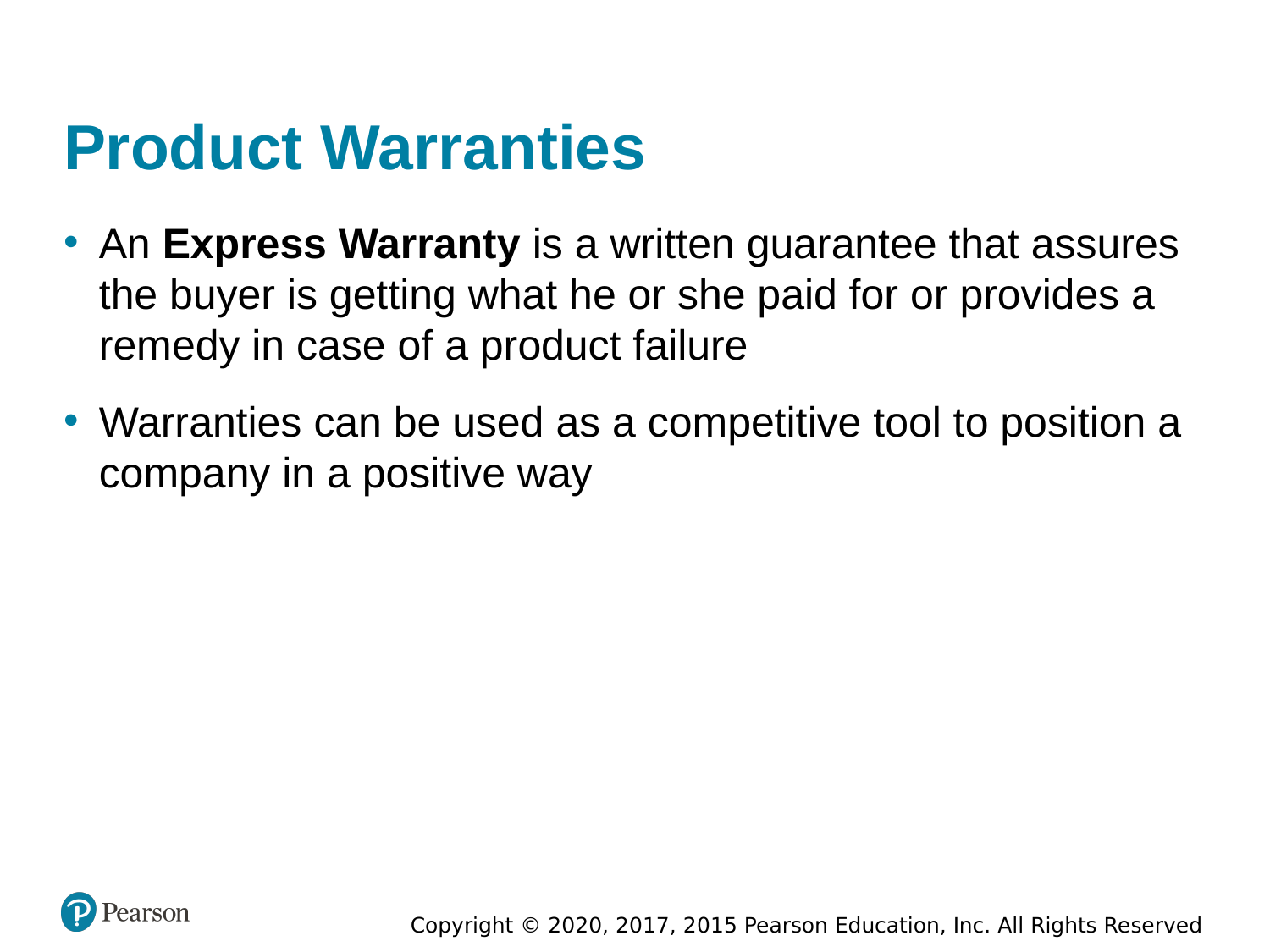

# Product Warranties
An Express Warranty is a written guarantee that assures the buyer is getting what he or she paid for or provides a remedy in case of a product failure
Warranties can be used as a competitive tool to position a company in a positive way